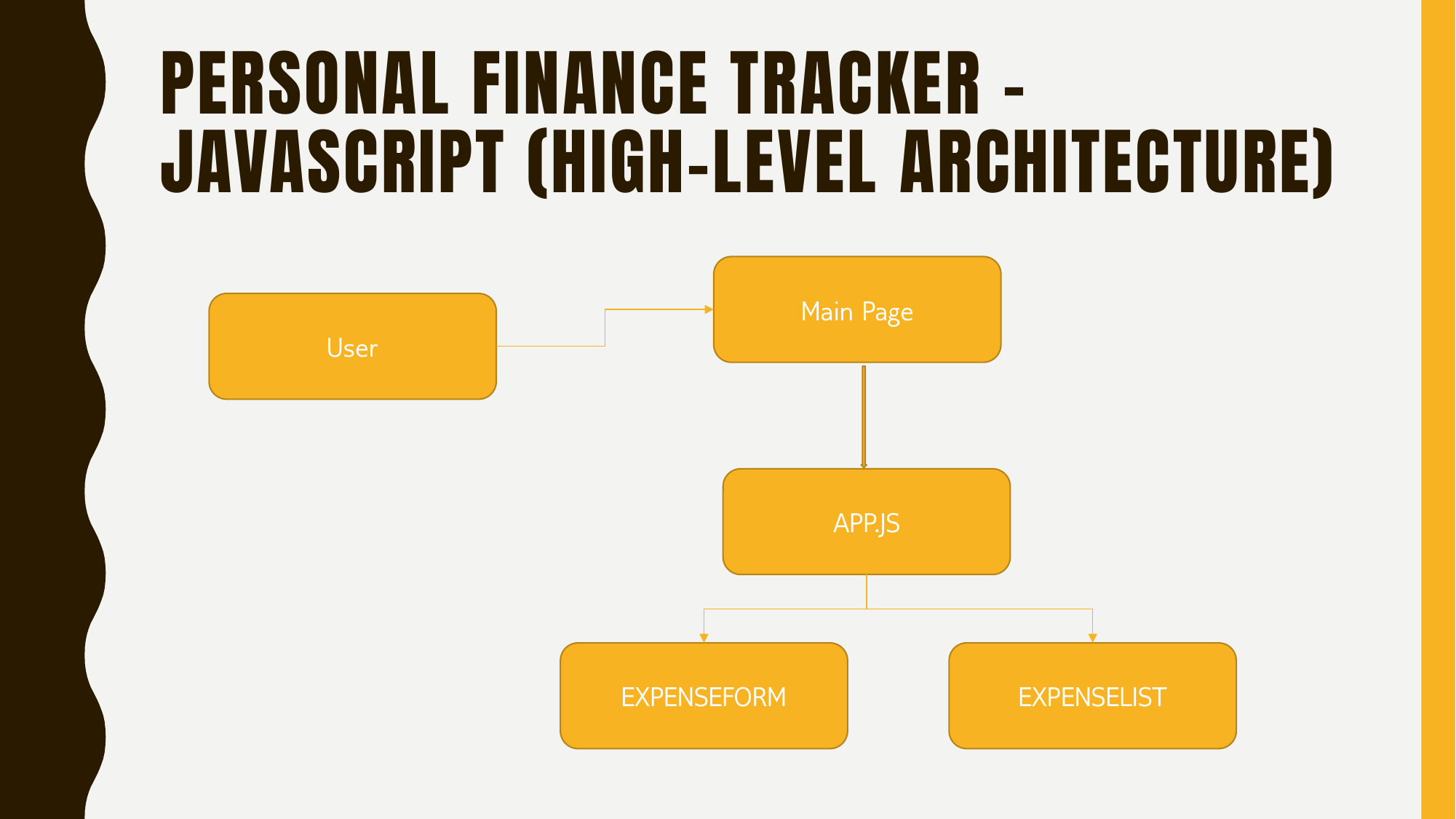

# Personal Finance Tracker – javascript (high-level architecture)
Main Page
User

APP.JS
EXPENSELIST
EXPENSEFORM